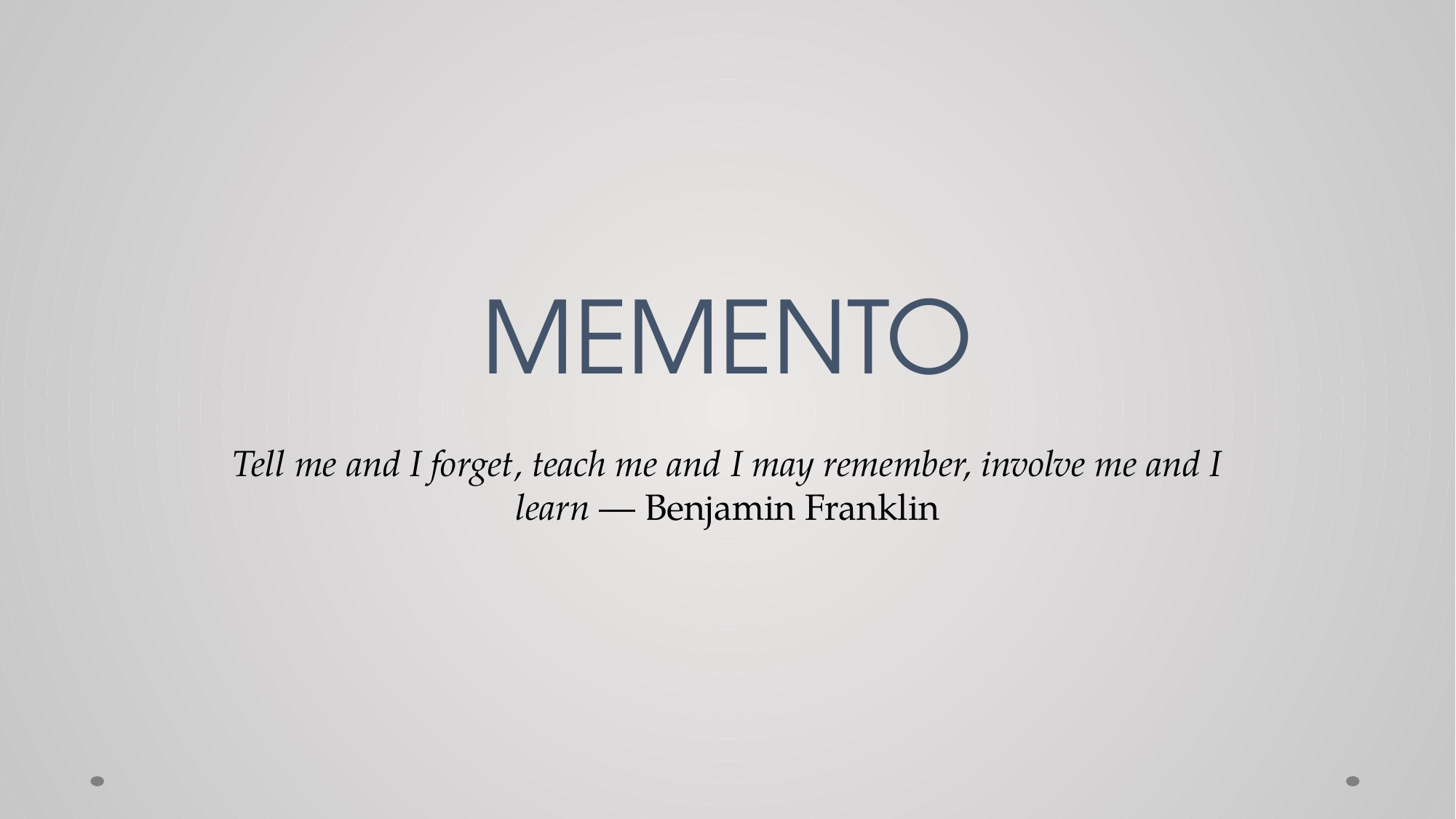

# MEMENTO
Tell me and I forget, teach me and I may remember, involve me and I learn — Benjamin Franklin